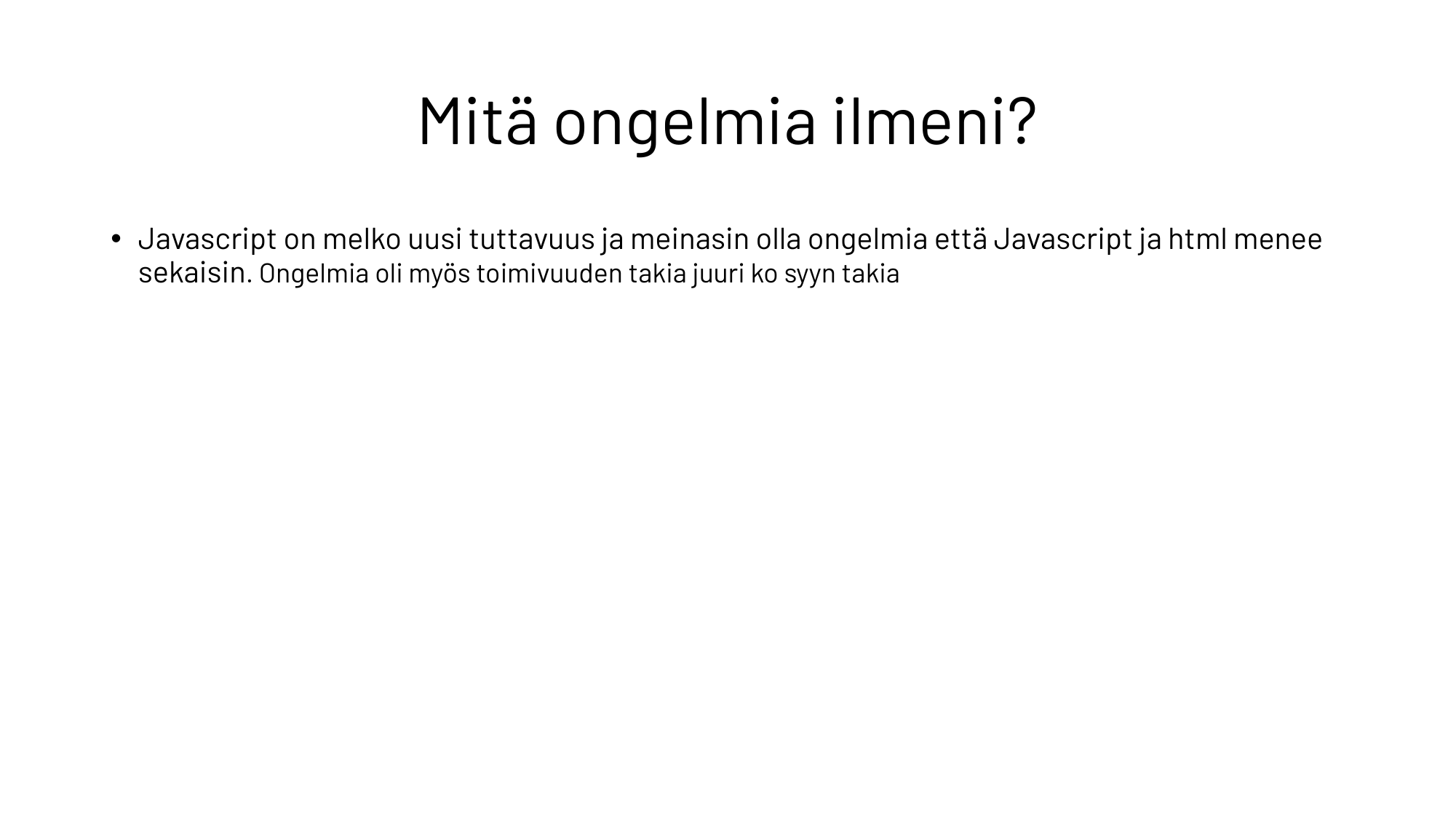

# Mitä ongelmia ilmeni?
Javascript on melko uusi tuttavuus ja meinasin olla ongelmia että Javascript ja html menee sekaisin. Ongelmia oli myös toimivuuden takia juuri ko syyn takia